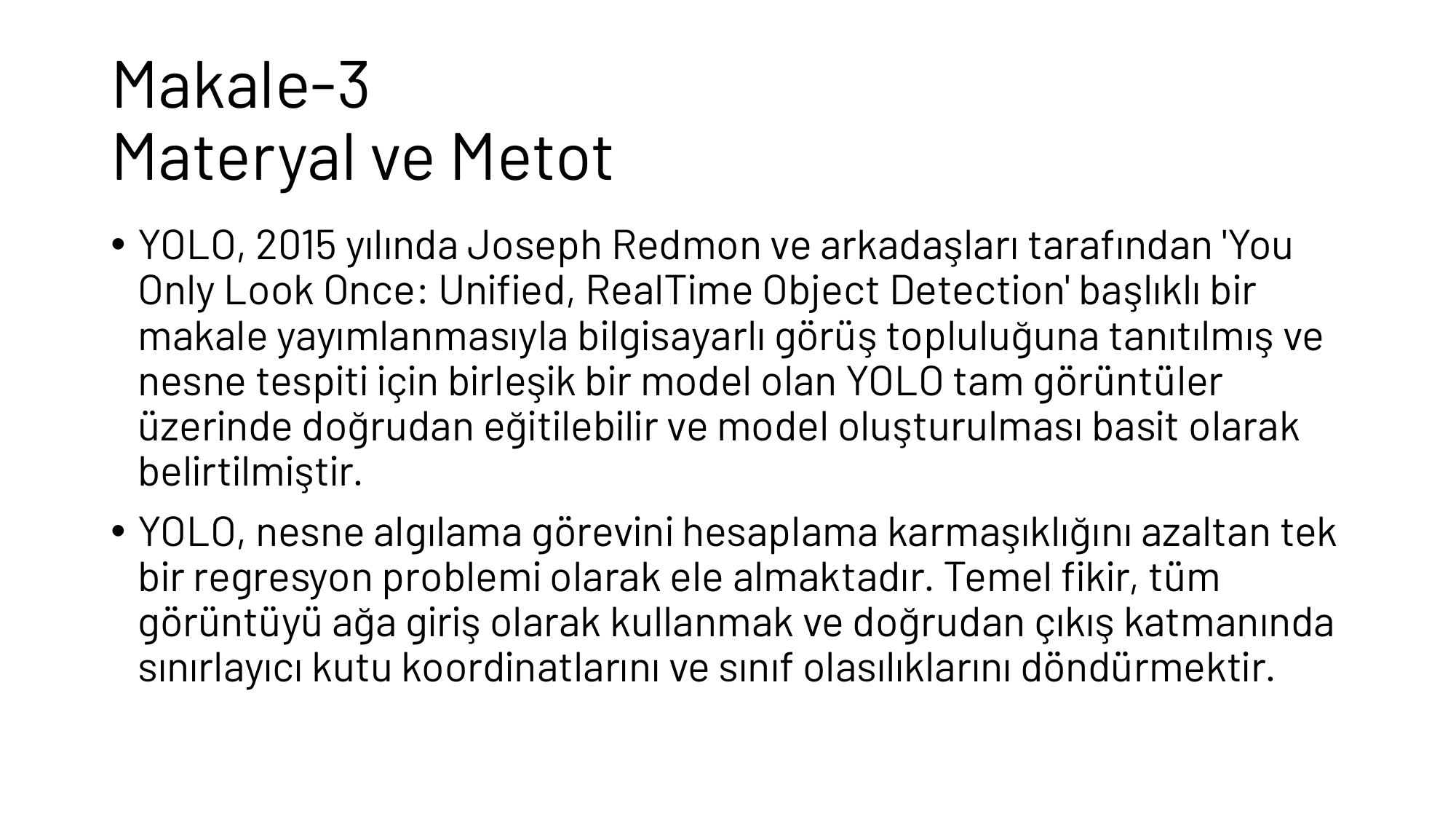

# Makale-3 Materyal ve Metot
YOLO, 2015 yılında Joseph Redmon ve arkadaşları tarafından 'You Only Look Once: Unified, RealTime Object Detection' başlıklı bir makale yayımlanmasıyla bilgisayarlı görüş topluluğuna tanıtılmış ve nesne tespiti için birleşik bir model olan YOLO tam görüntüler üzerinde doğrudan eğitilebilir ve model oluşturulması basit olarak belirtilmiştir.
YOLO, nesne algılama görevini hesaplama karmaşıklığını azaltan tek bir regresyon problemi olarak ele almaktadır. Temel fikir, tüm görüntüyü ağa giriş olarak kullanmak ve doğrudan çıkış katmanında sınırlayıcı kutu koordinatlarını ve sınıf olasılıklarını döndürmektir.